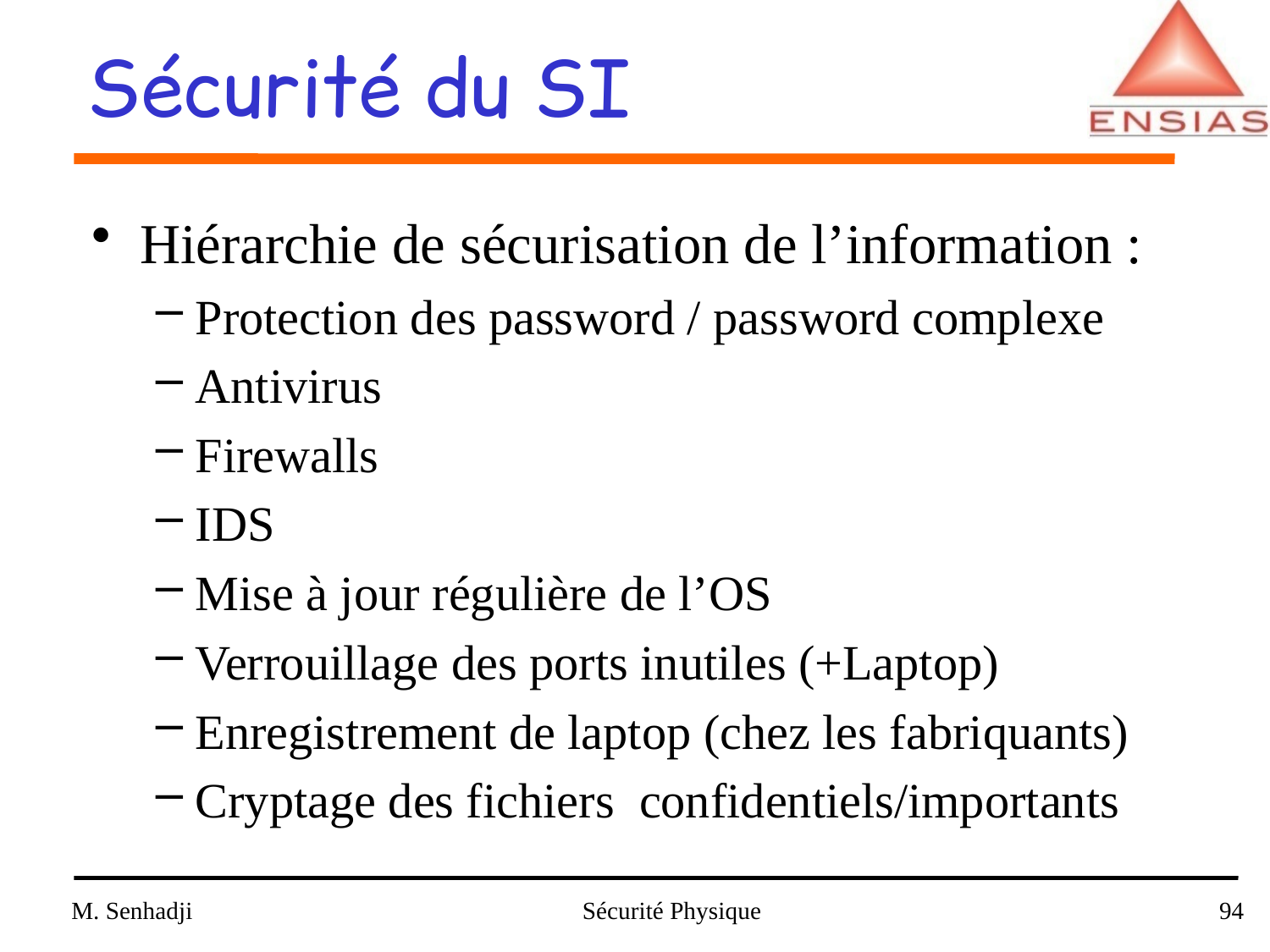

# Sécurité du SI
Hiérarchie de sécurisation de l’information :
Protection des password / password complexe
Antivirus
Firewalls
IDS
Mise à jour régulière de l’OS
Verrouillage des ports inutiles (+Laptop)
Enregistrement de laptop (chez les fabriquants)
Cryptage des fichiers  confidentiels/importants